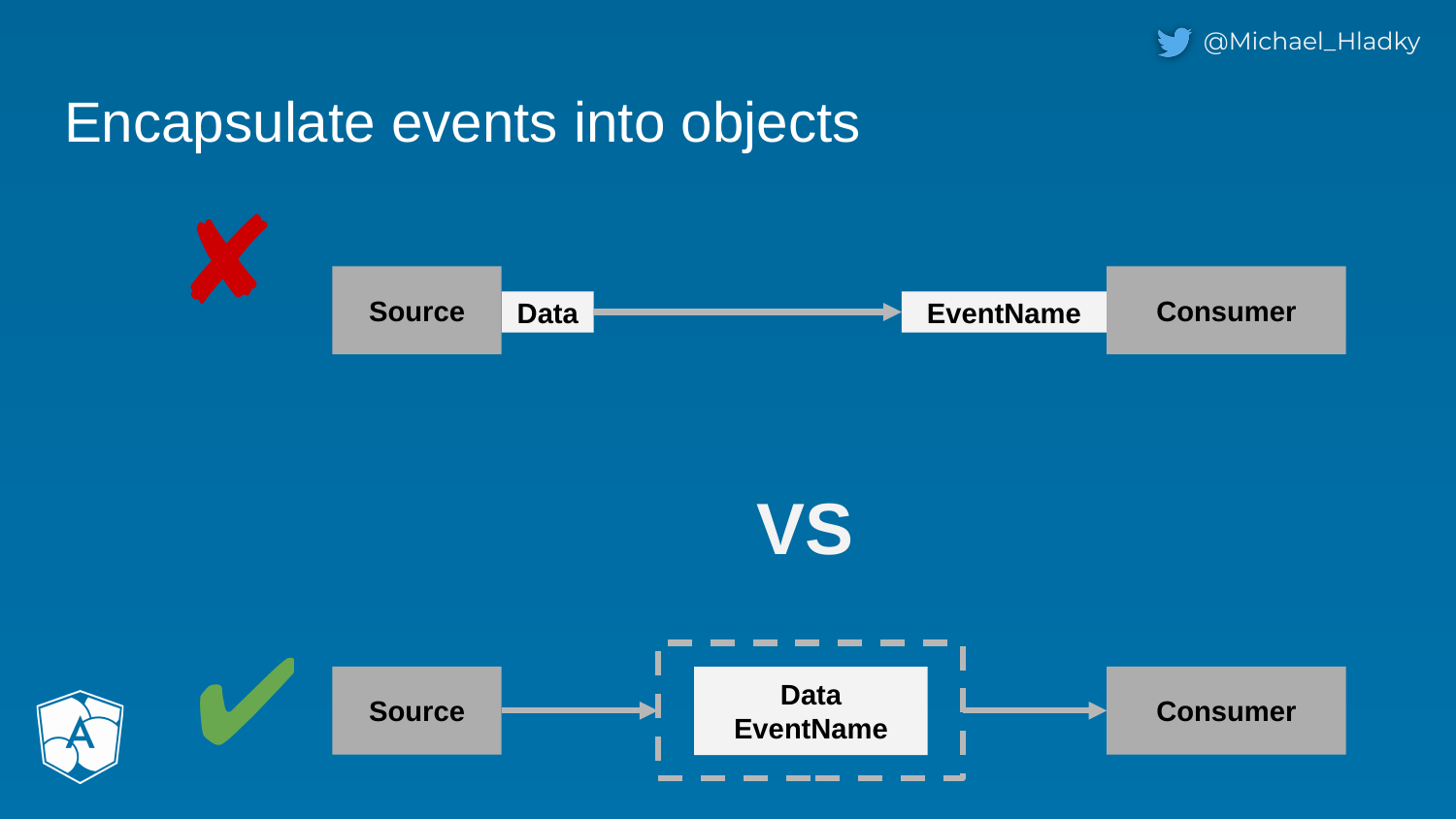

# Encapsulate events into objects
✘
Source
Consumer
Data
EventName
VS
✔

Data
EventName
Source
Consumer